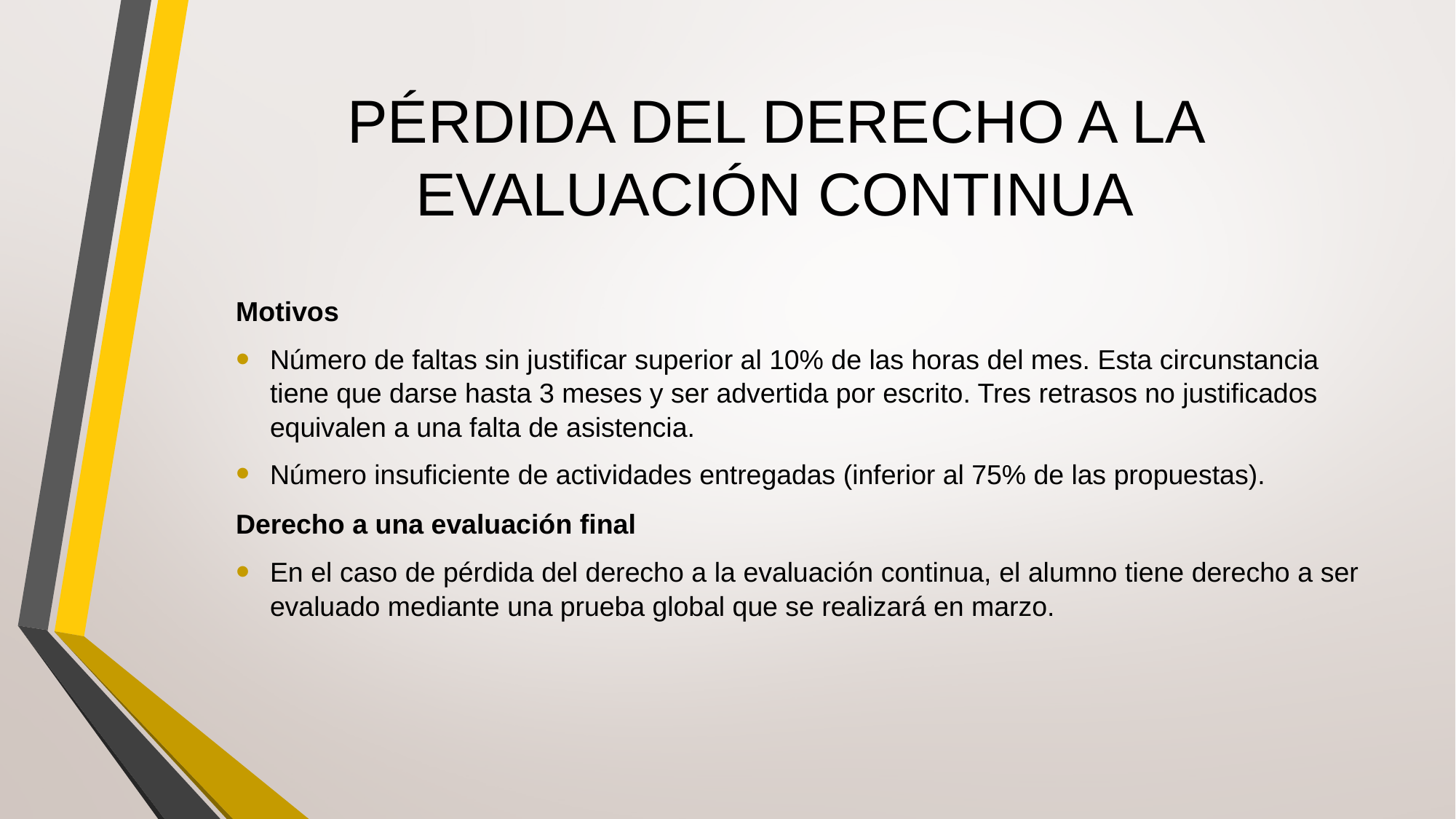

# PÉRDIDA DEL DERECHO A LA EVALUACIÓN CONTINUA
Motivos
Número de faltas sin justificar superior al 10% de las horas del mes. Esta circunstancia tiene que darse hasta 3 meses y ser advertida por escrito. Tres retrasos no justificados equivalen a una falta de asistencia.
Número insuficiente de actividades entregadas (inferior al 75% de las propuestas).
Derecho a una evaluación final
En el caso de pérdida del derecho a la evaluación continua, el alumno tiene derecho a ser evaluado mediante una prueba global que se realizará en marzo.